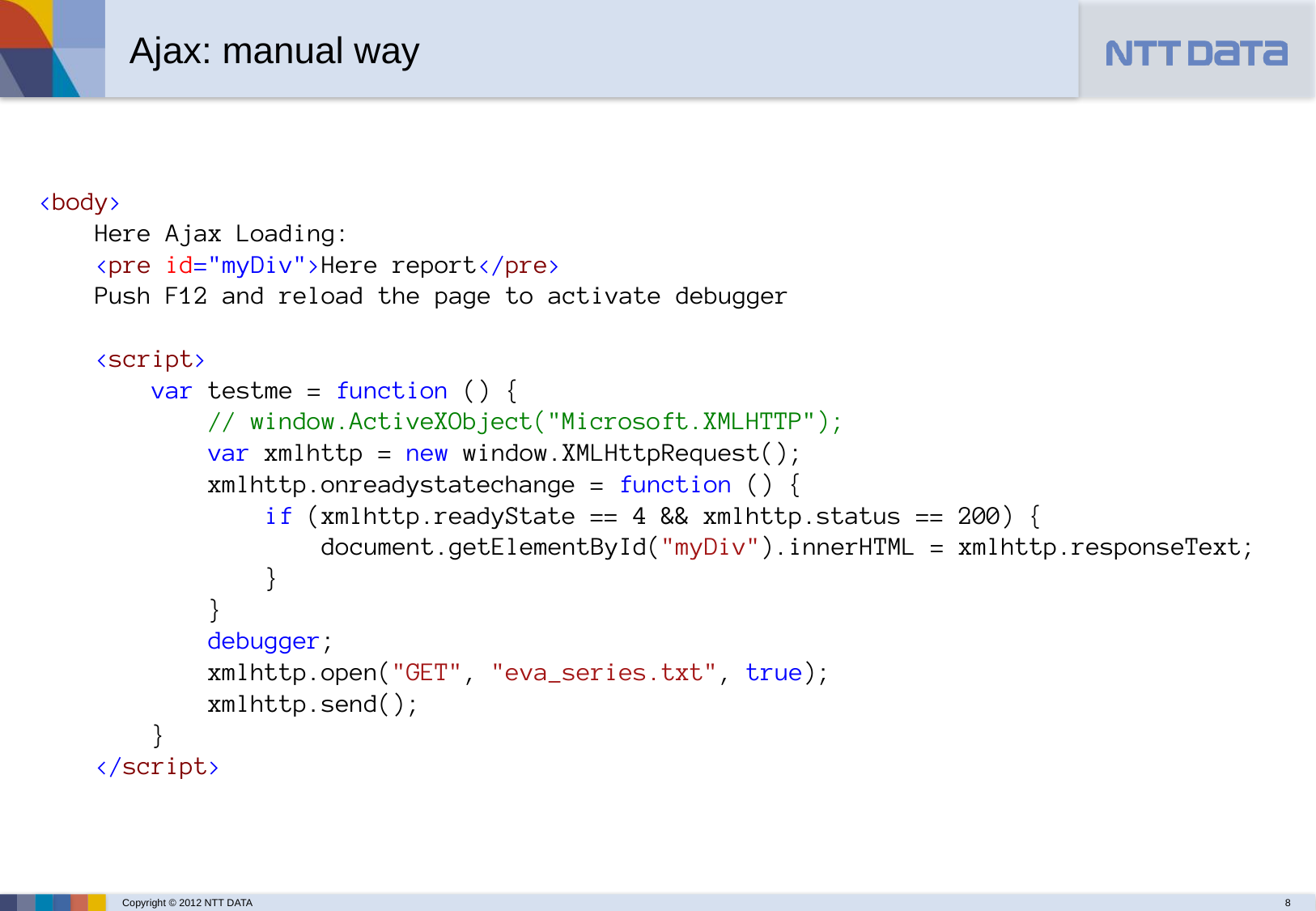

Ajax: manual way
<body>
    Here Ajax Loading:
    <pre id="myDiv">Here report</pre>
    Push F12 and reload the page to activate debugger

    <script>
        var testme = function () {
            // window.ActiveXObject("Microsoft.XMLHTTP");
            var xmlhttp = new window.XMLHttpRequest();
            xmlhttp.onreadystatechange = function () {
                if (xmlhttp.readyState == 4 && xmlhttp.status == 200) {
                    document.getElementById("myDiv").innerHTML = xmlhttp.responseText;
                }
            }
            debugger;
            xmlhttp.open("GET", "eva_series.txt", true);
            xmlhttp.send();
        }
    </script>